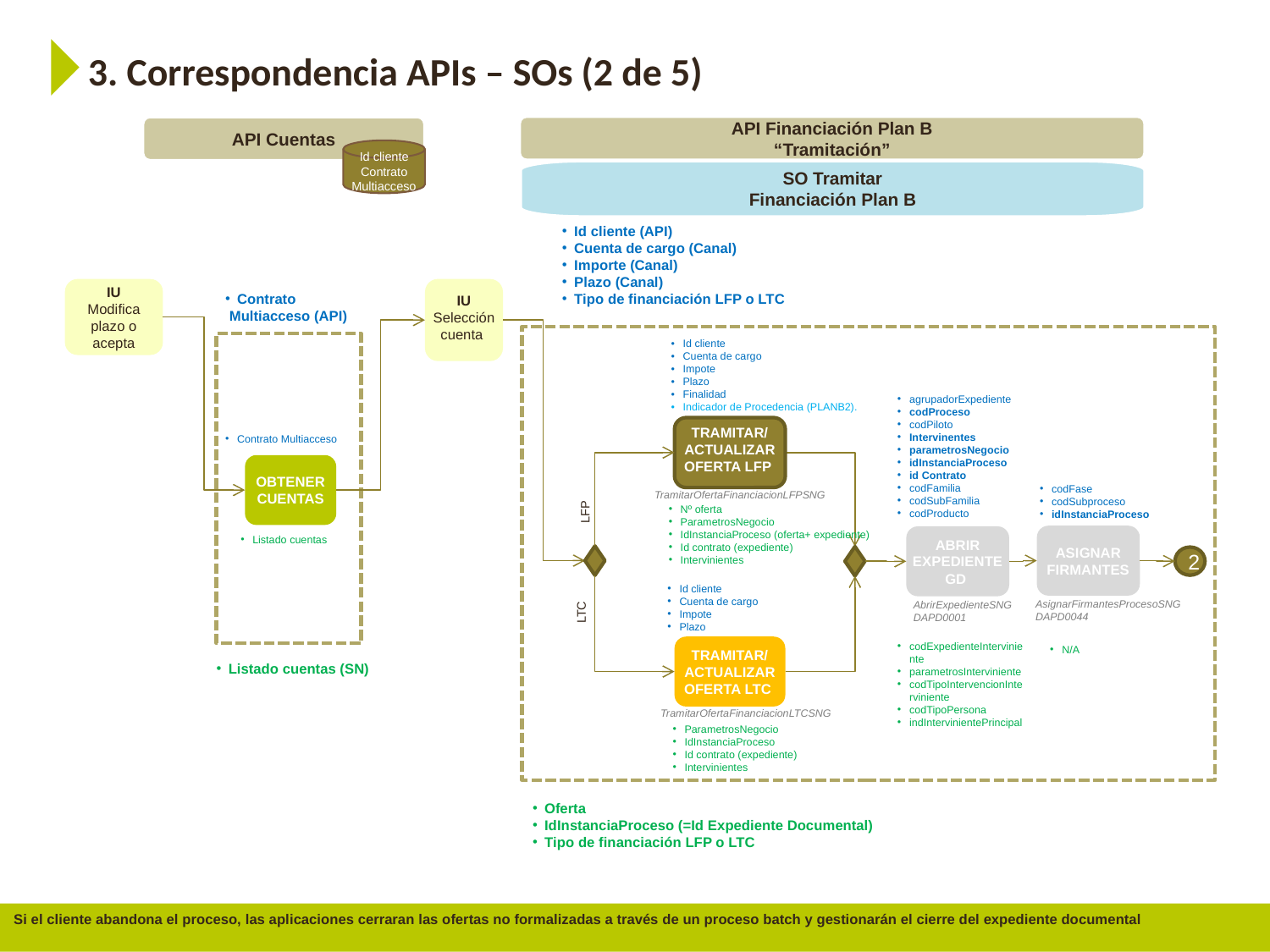

3. Correspondencia APIs – SOs (2 de 5)

API Financiación Plan B
“Tramitación”
API Cuentas
Id cliente
Contrato Multiacceso
SO Tramitar
Financiación Plan B
Id cliente (API)
Cuenta de cargo (Canal)
Importe (Canal)
Plazo (Canal)
Tipo de financiación LFP o LTC
IU
Modifica plazo o acepta
IU
Selección cuenta
Contrato
 Multiacceso (API)

Id cliente
Cuenta de cargo
Impote
Plazo
Finalidad
Indicador de Procedencia (PLANB2).

agrupadorExpediente
codProceso
codPiloto
Intervinentes
parametrosNegocio
idInstanciaProceso
id Contrato
codFamilia
codSubFamilia
codProducto
TRAMITAR/ACTUALIZAR OFERTA LFP
Contrato Multiacceso
OBTENER CUENTAS
codFase
codSubproceso
idInstanciaProceso
TramitarOfertaFinanciacionLFPSNG
Nº oferta
ParametrosNegocio
IdInstanciaProceso (oferta+ expediente)
Id contrato (expediente)
Intervinientes
LFP
ASIGNAR FIRMANTES
ABRIR EXPEDIENTE
GD
Listado cuentas

2
Id cliente
Cuenta de cargo
Impote
Plazo

AsignarFirmantesProcesoSNG
DAPD0044
AbrirExpedienteSNG DAPD0001
LTC
codExpedienteInterviniente
parametrosInterviniente
codTipoIntervencionInterviniente
codTipoPersona
indIntervinientePrincipal
N/A
TRAMITAR/ACTUALIZAR OFERTA LTC
Listado cuentas (SN)
TramitarOfertaFinanciacionLTCSNG

ParametrosNegocio
IdInstanciaProceso
Id contrato (expediente)
Intervinientes

Oferta
IdInstanciaProceso (=Id Expediente Documental)
Tipo de financiación LFP o LTC

Si el cliente abandona el proceso, las aplicaciones cerraran las ofertas no formalizadas a través de un proceso batch y gestionarán el cierre del expediente documental